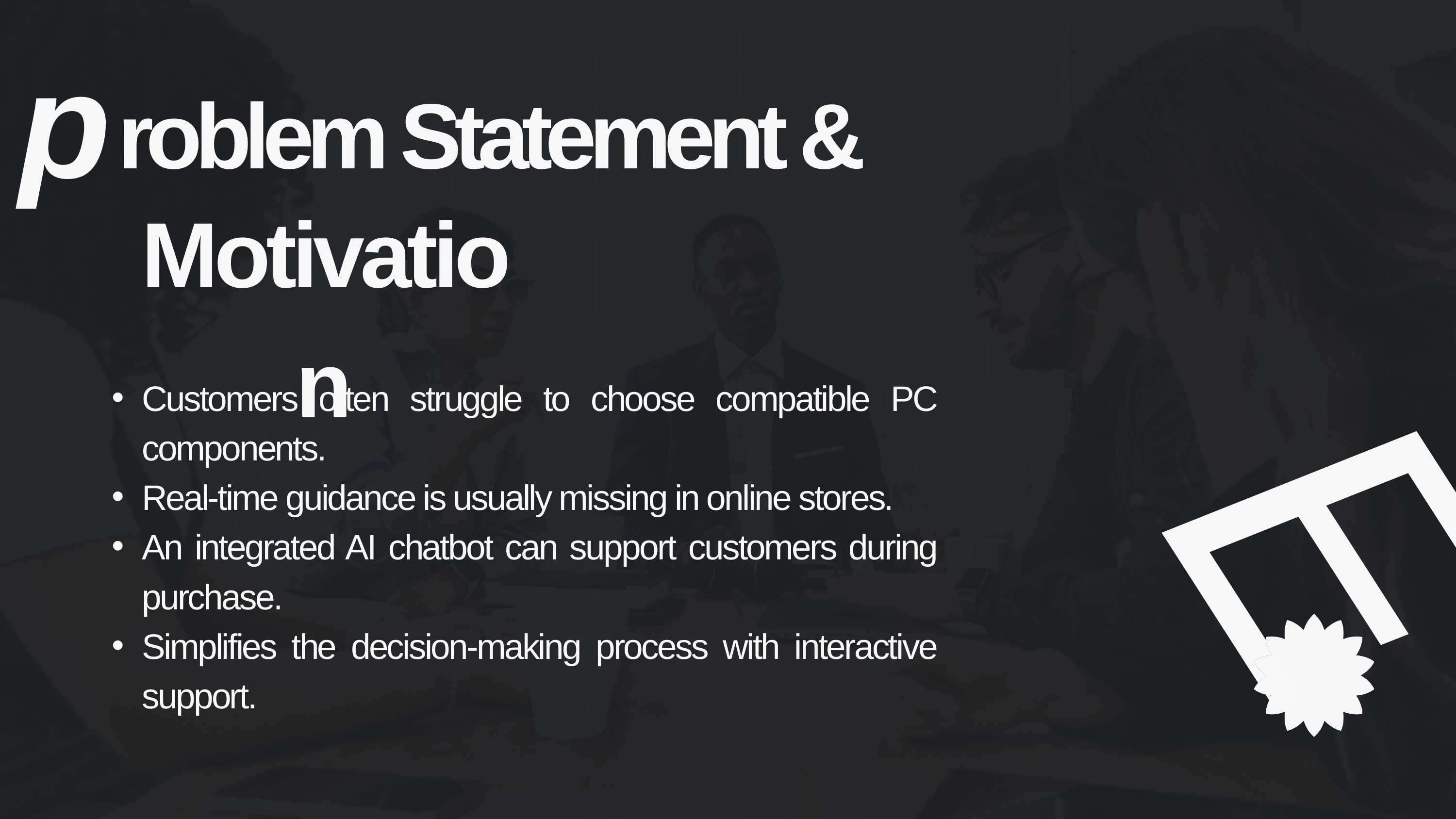

p
roblem Statement &
Motivation
E
Customers often struggle to choose compatible PC components.
Real-time guidance is usually missing in online stores.
An integrated AI chatbot can support customers during purchase.
Simplifies the decision-making process with interactive support.